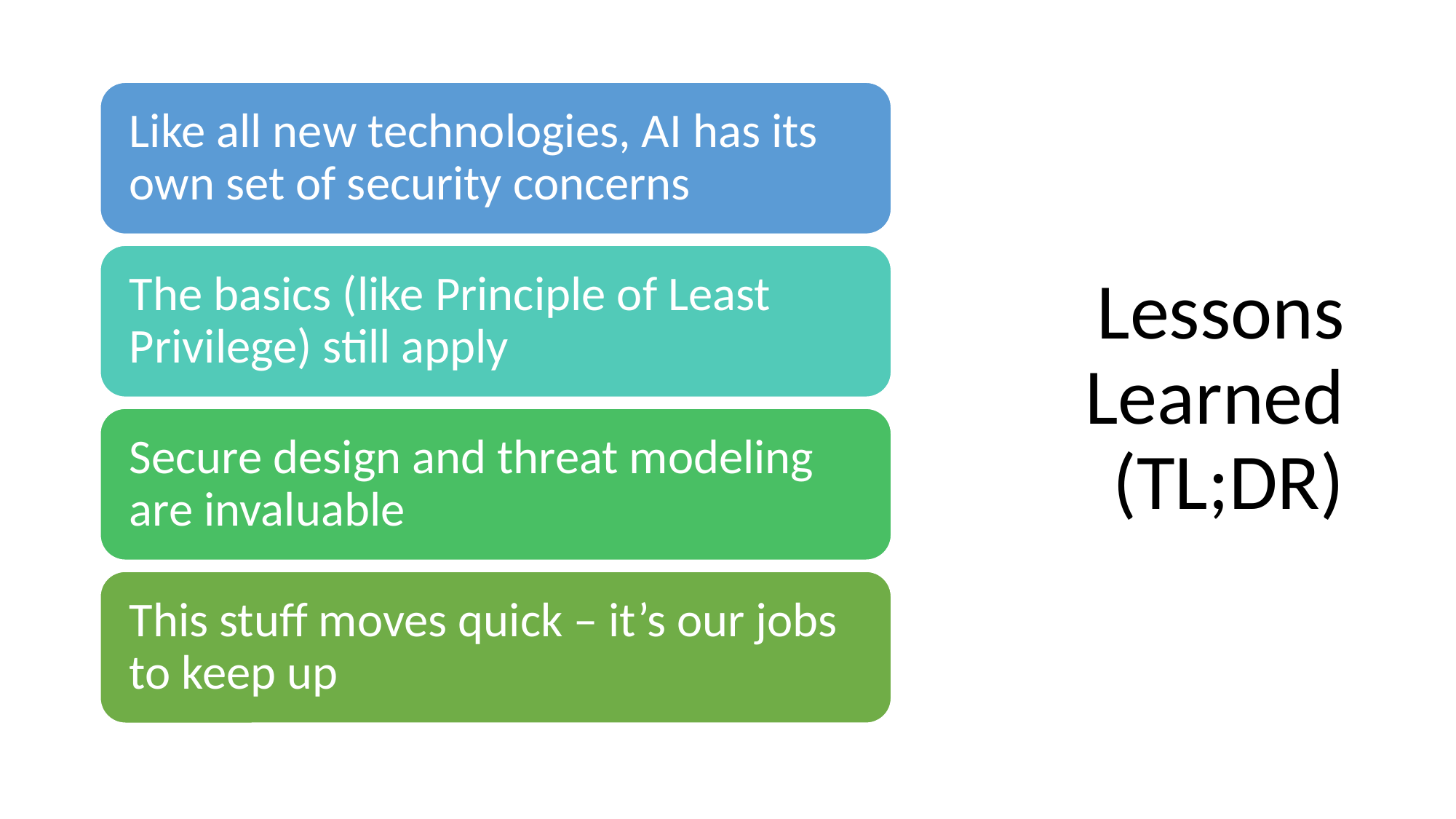

# Lessons Learned (TL;DR)
Like all new technologies, AI has its own set of security concerns
The basics (like Principle of Least Privilege) still apply
Secure design and threat modeling are invaluable
This stuff moves quick – it’s our jobs to keep up